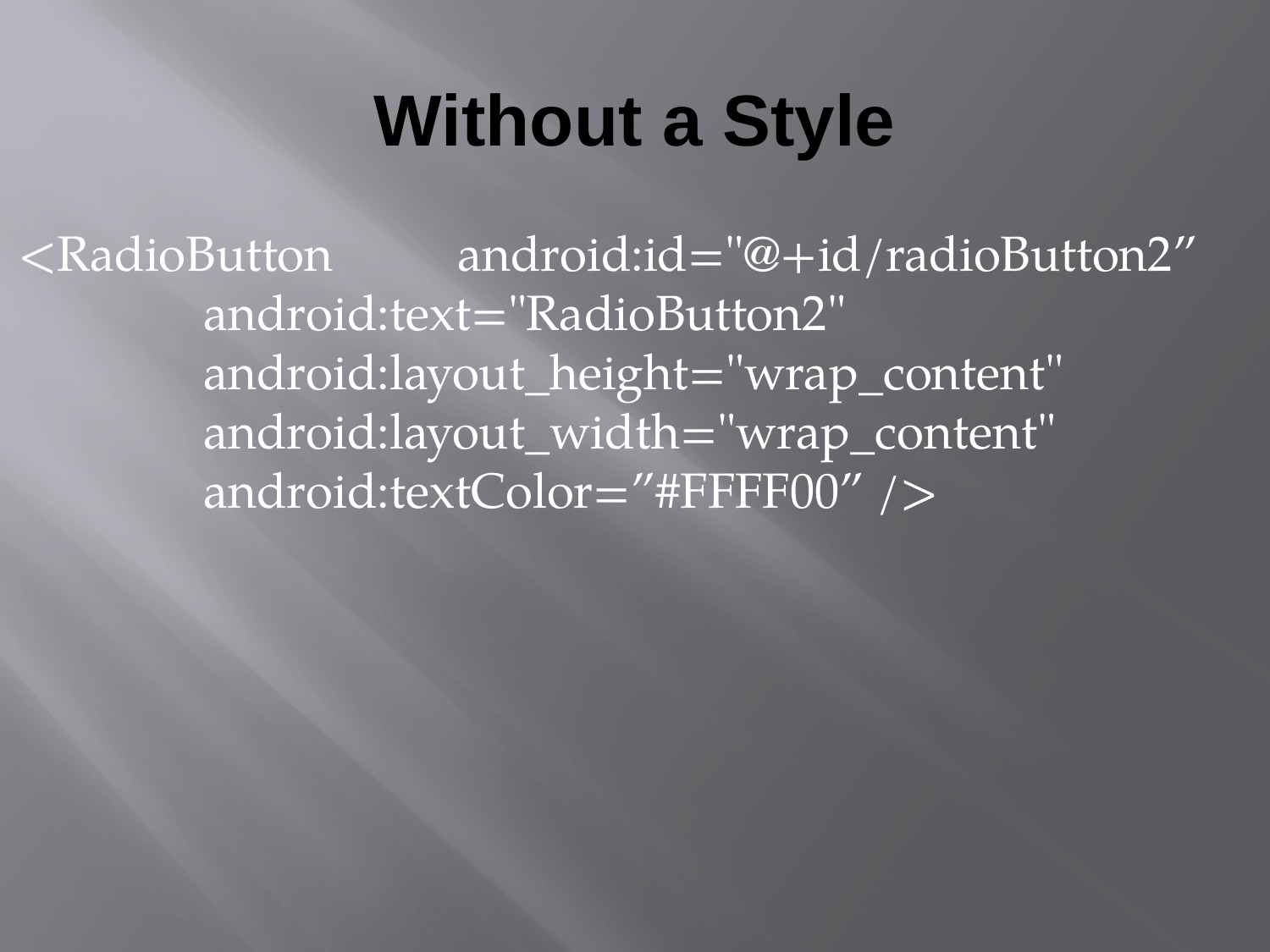

# Without a Style
<RadioButton	android:id="@+id/radioButton2”
	android:text="RadioButton2"
	android:layout_height="wrap_content"
	android:layout_width="wrap_content"
	android:textColor=”#FFFF00” />